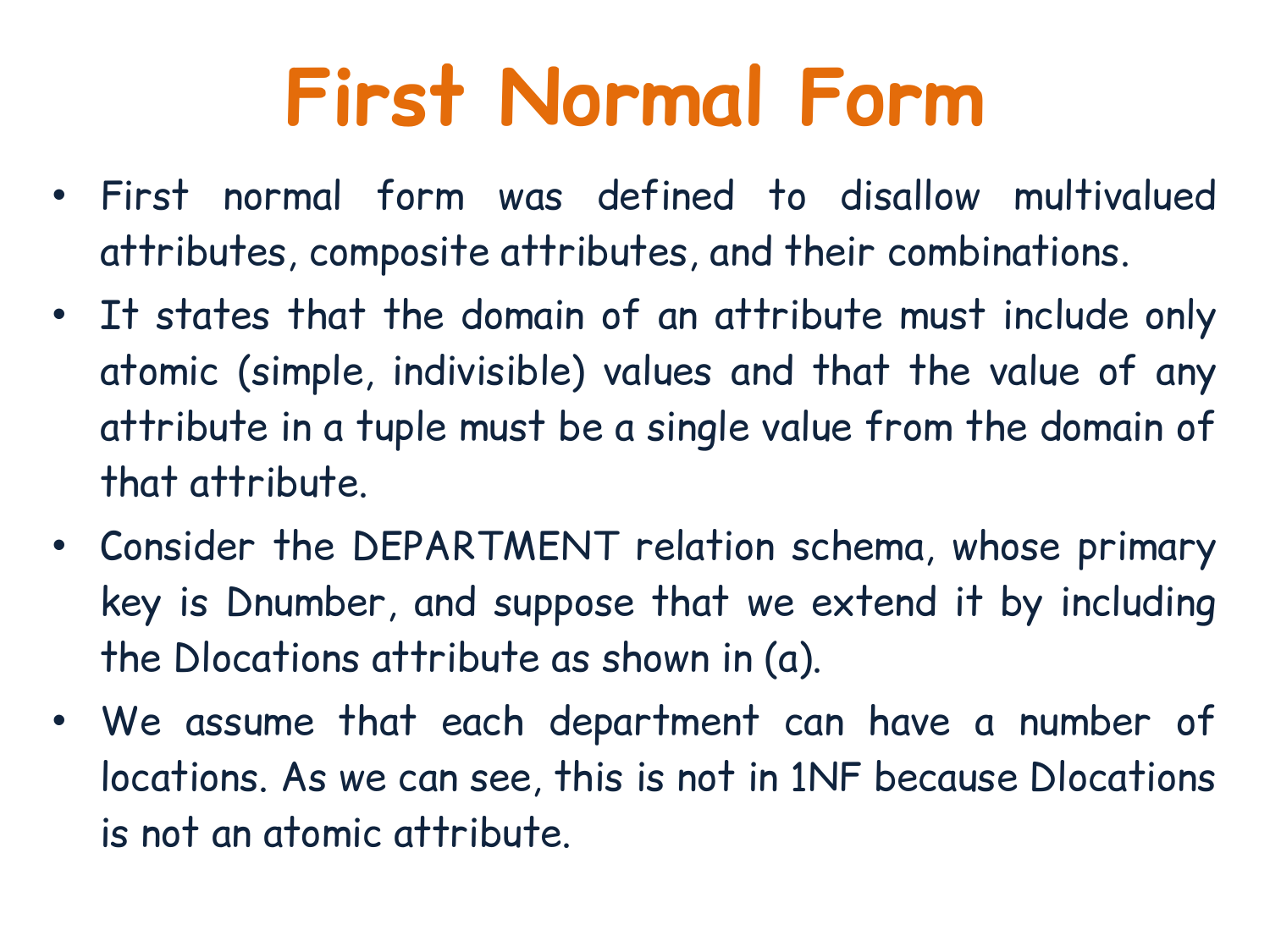

# First Normal Form
First normal form was defined to disallow multivalued attributes, composite attributes, and their combinations.
It states that the domain of an attribute must include only atomic (simple, indivisible) values and that the value of any attribute in a tuple must be a single value from the domain of that attribute.
Consider the DEPARTMENT relation schema, whose primary key is Dnumber, and suppose that we extend it by including the Dlocations attribute as shown in (a).
We assume that each department can have a number of locations. As we can see, this is not in 1NF because Dlocations is not an atomic attribute.